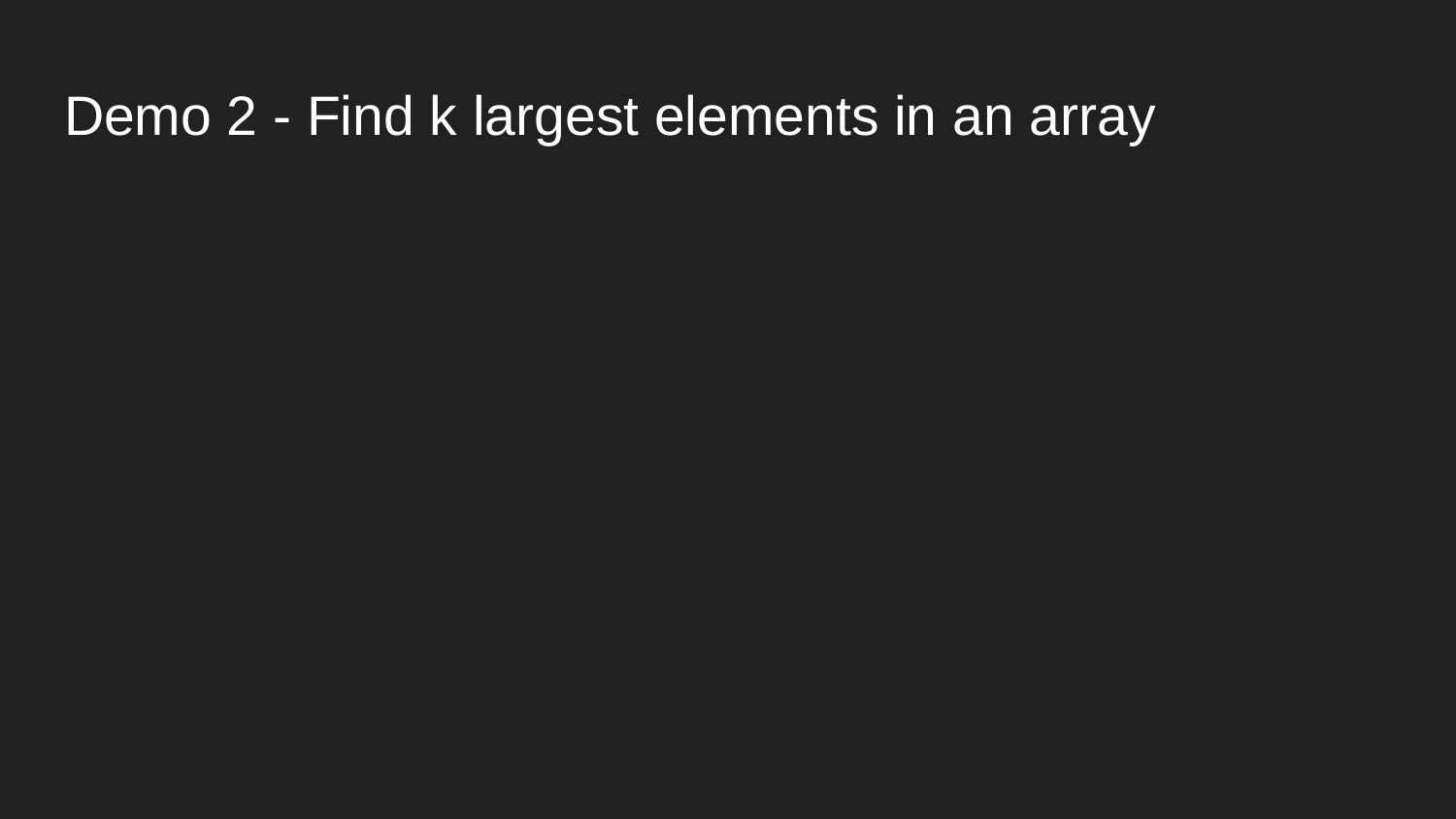

# Demo 2 - Find k largest elements in an array